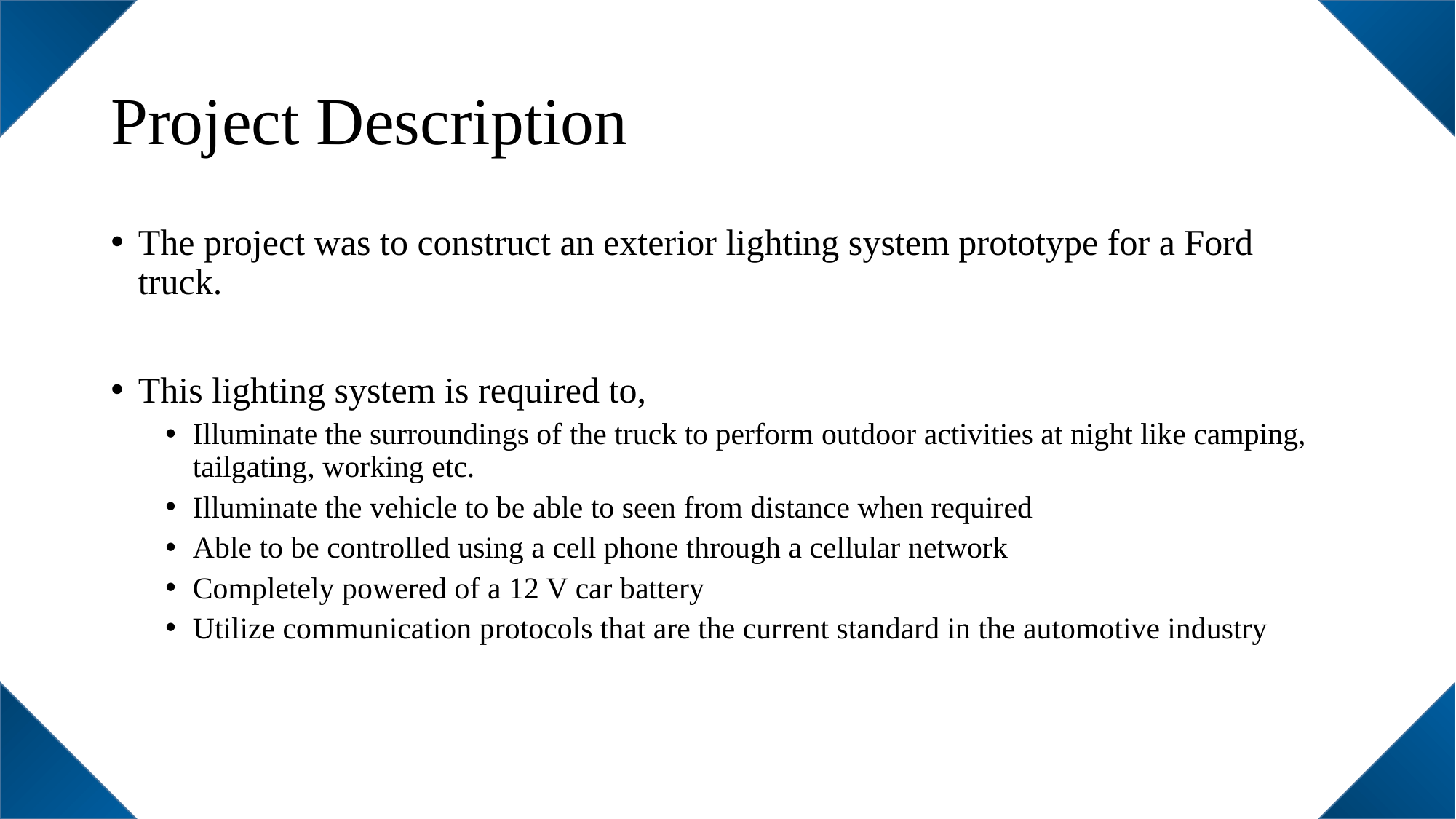

# Project Description
The project was to construct an exterior lighting system prototype for a Ford truck.

This lighting system is required to,
Illuminate the surroundings of the truck to perform outdoor activities at night like camping, tailgating, working etc.
Illuminate the vehicle to be able to seen from distance when required
Able to be controlled using a cell phone through a cellular network
Completely powered of a 12 V car battery
Utilize communication protocols that are the current standard in the automotive industry